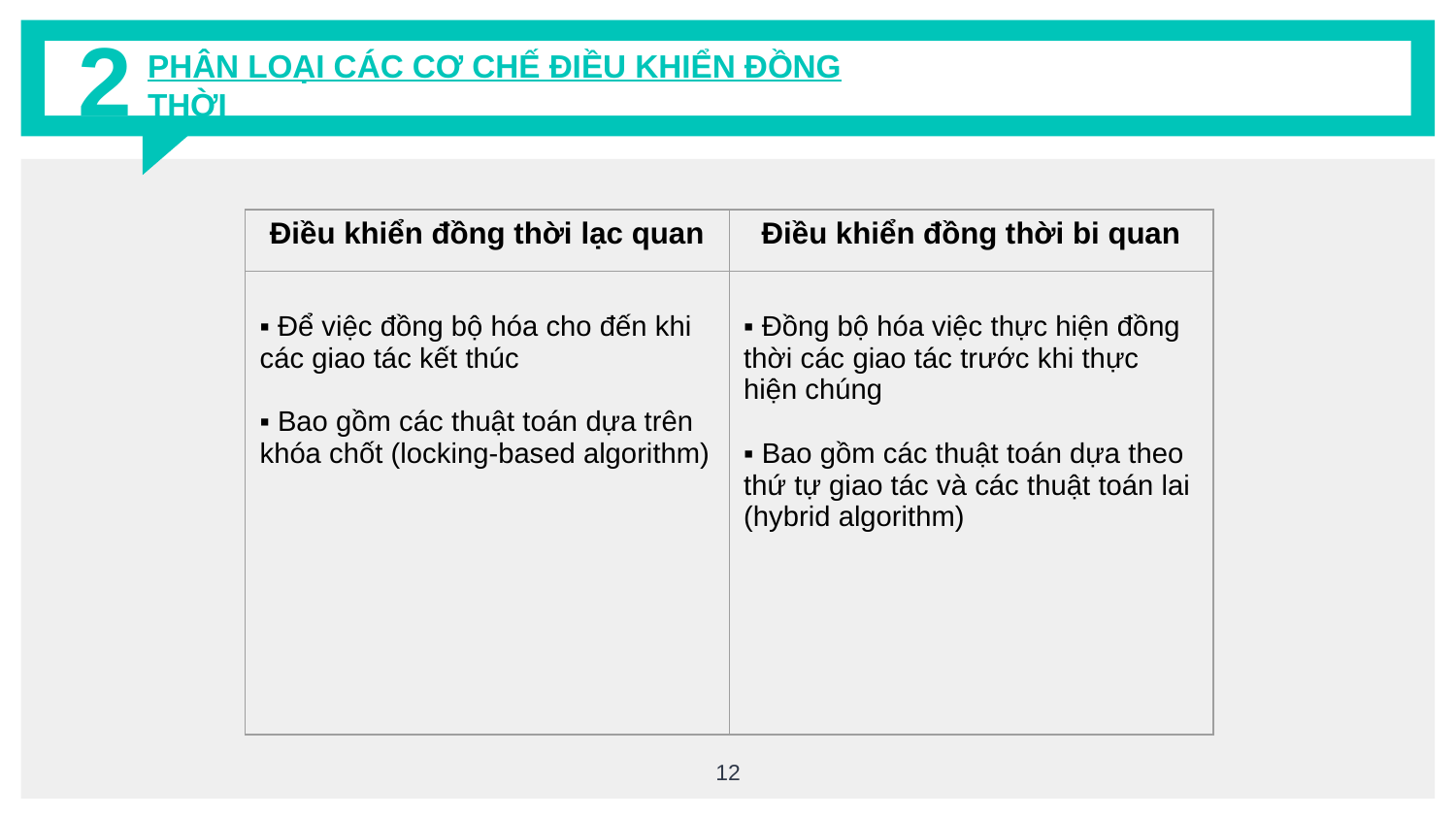

2
# PHÂN LOẠI CÁC CƠ CHẾ ĐIỀU KHIỂN ĐỒNG THỜI
| Điều khiển đồng thời lạc quan | Điều khiển đồng thời bi quan |
| --- | --- |
| ▪ Để việc đồng bộ hóa cho đến khi các giao tác kết thúc ▪ Bao gồm các thuật toán dựa trên khóa chốt (locking-based algorithm) | ▪ Đồng bộ hóa việc thực hiện đồng thời các giao tác trước khi thực hiện chúng ▪ Bao gồm các thuật toán dựa theo thứ tự giao tác và các thuật toán lai (hybrid algorithm) |
12